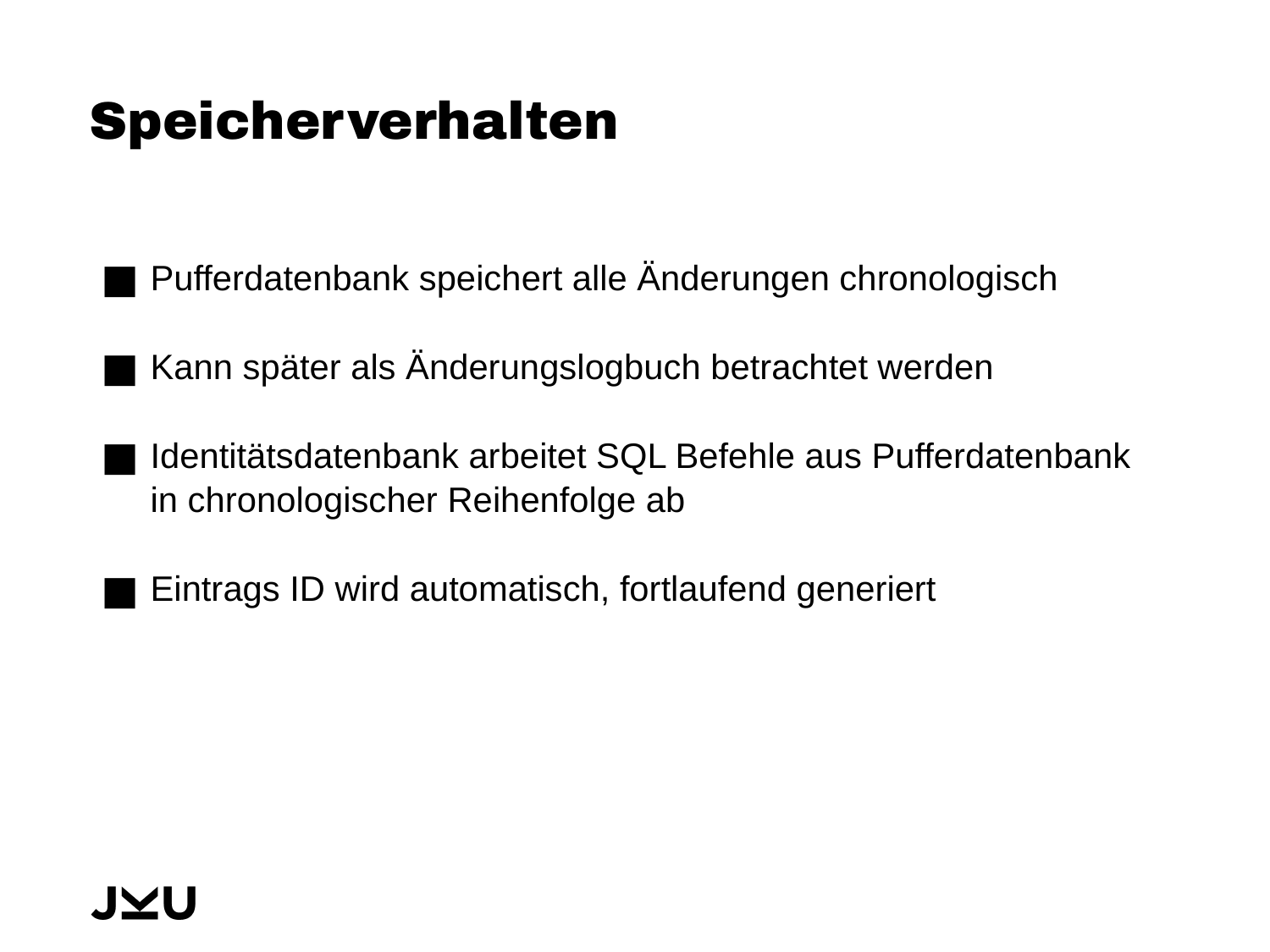

# Speicherverhalten
Pufferdatenbank speichert alle Änderungen chronologisch

Kann später als Änderungslogbuch betrachtet werden

Identitätsdatenbank arbeitet SQL Befehle aus Pufferdatenbank in chronologischer Reihenfolge ab

Eintrags ID wird automatisch, fortlaufend generiert